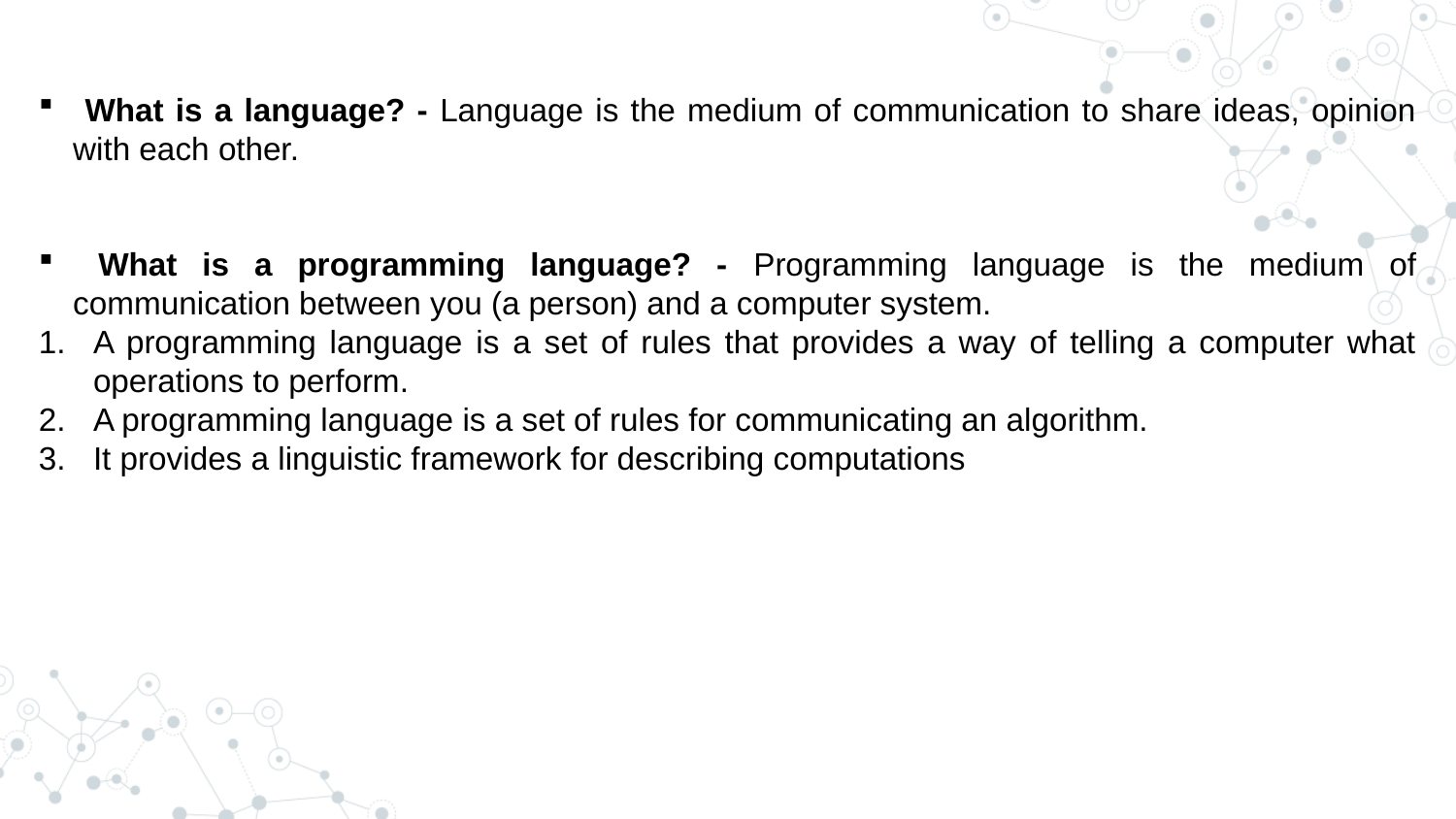

What is a language? - Language is the medium of communication to share ideas, opinion with each other.

 What is a programming language? - Programming language is the medium of communication between you (a person) and a computer system.
A programming language is a set of rules that provides a way of telling a computer what operations to perform.
A programming language is a set of rules for communicating an algorithm.
It provides a linguistic framework for describing computations